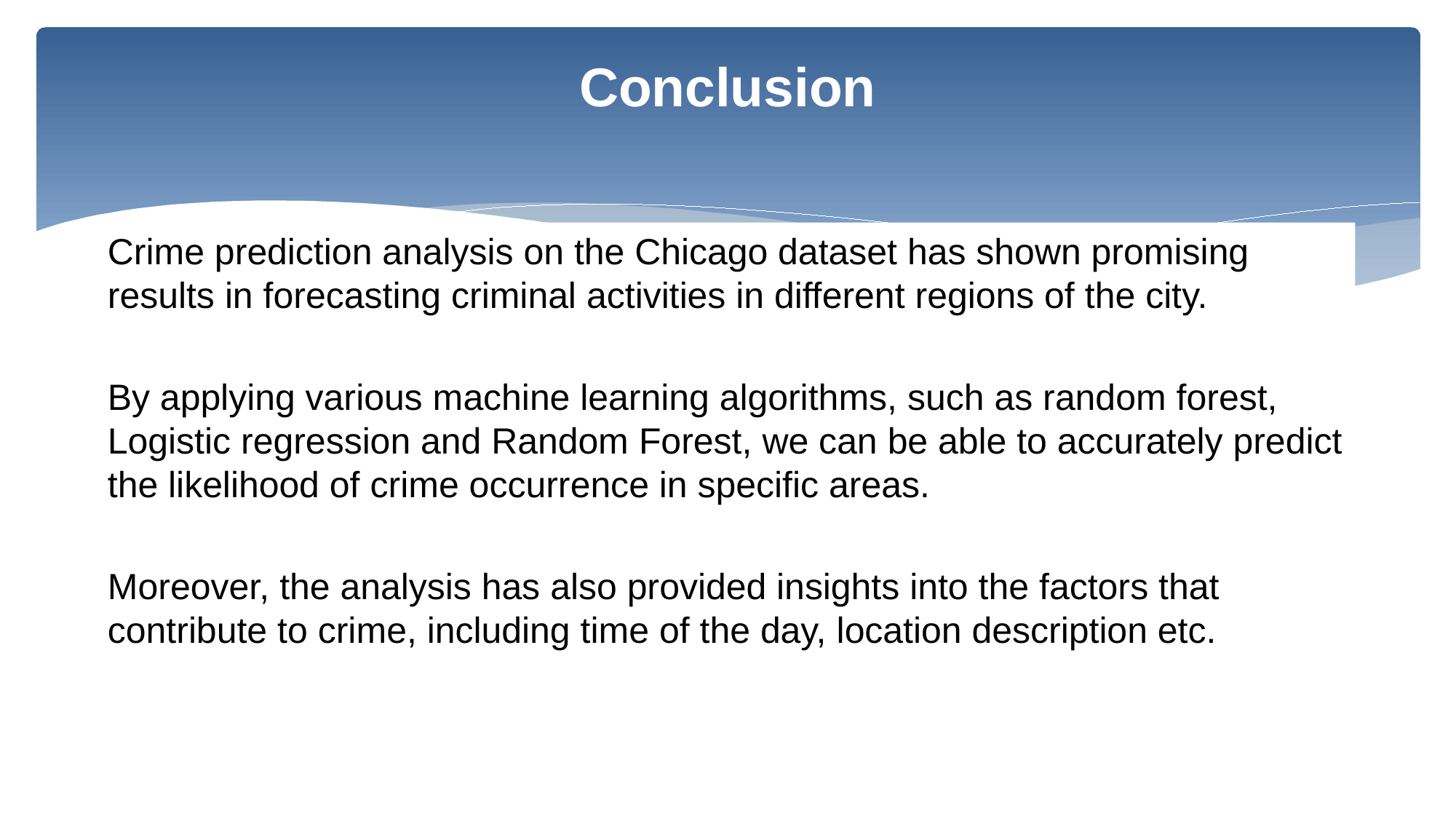

# Conclusion
Crime prediction analysis on the Chicago dataset has shown promising results in forecasting criminal activities in different regions of the city.

By applying various machine learning algorithms, such as random forest, Logistic regression and Random Forest, we can be able to accurately predict the likelihood of crime occurrence in specific areas.

Moreover, the analysis has also provided insights into the factors that contribute to crime, including time of the day, location description etc.